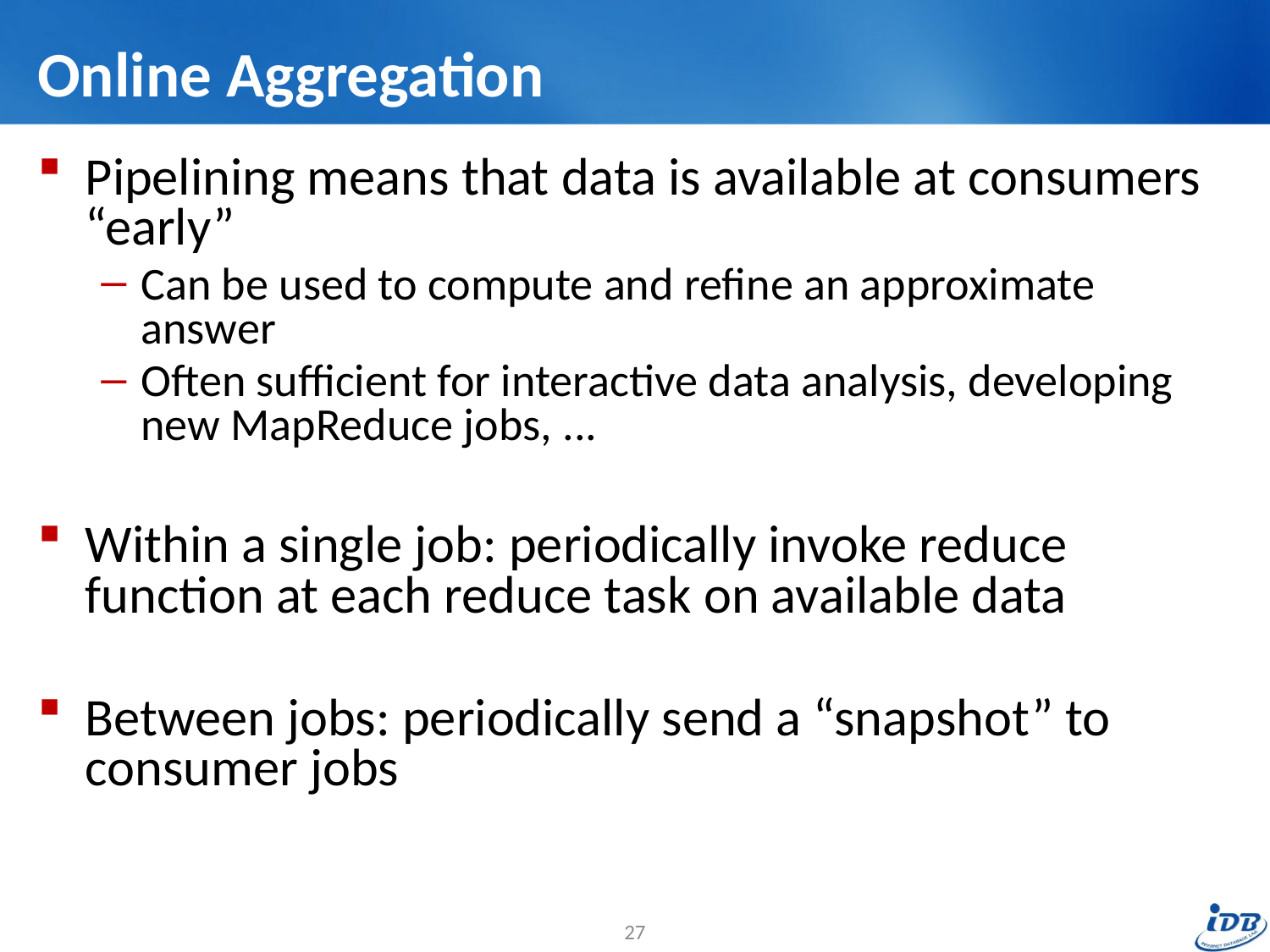

# Online Aggregation
Pipelining means that data is available at consumers “early”
Can be used to compute and refine an approximate answer
Often sufficient for interactive data analysis, developing new MapReduce jobs, ...

Within a single job: periodically invoke reduce function at each reduce task on available data

Between jobs: periodically send a “snapshot” to consumer jobs

27